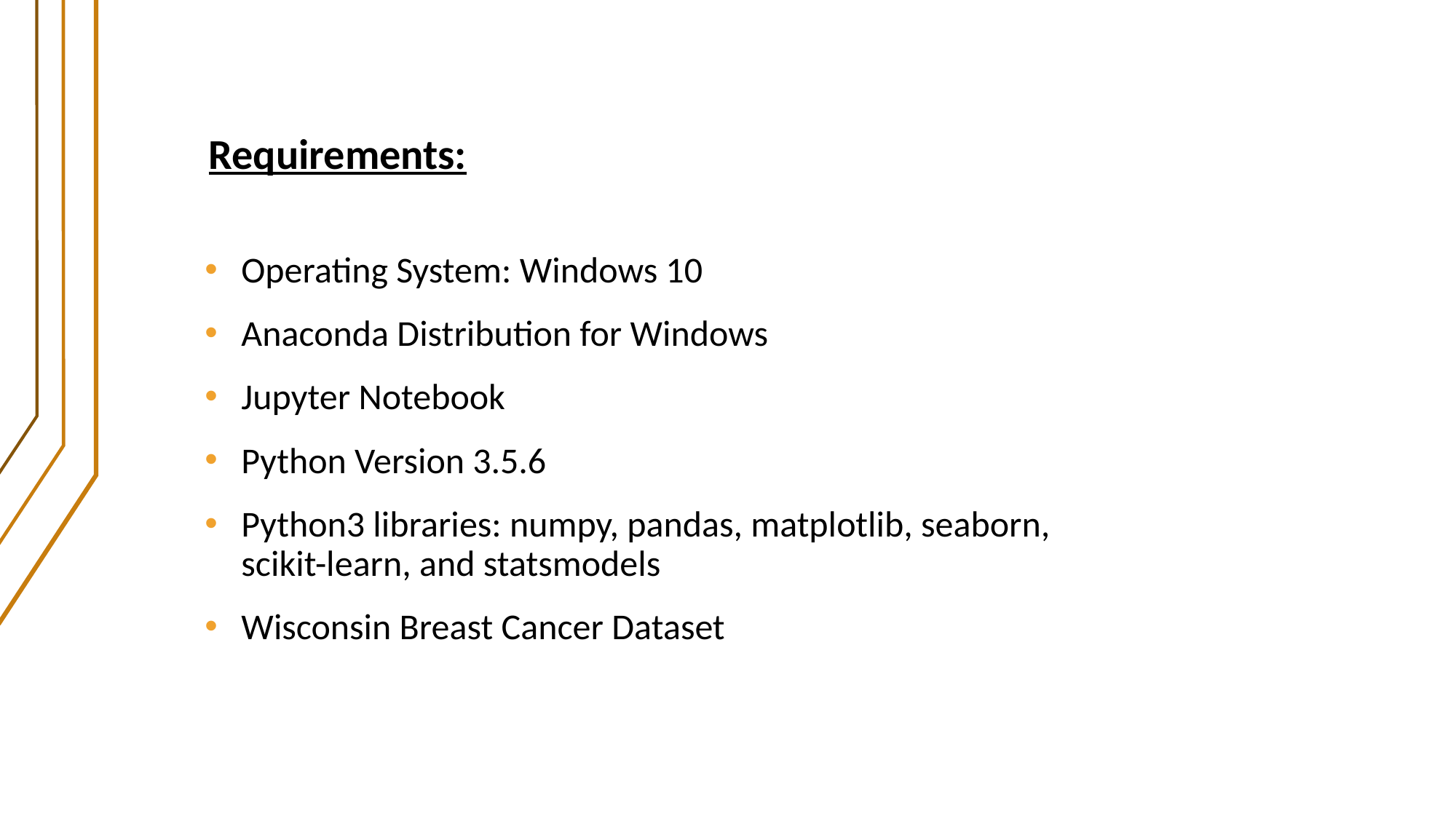

# Requirements:
Operating System: Windows 10
Anaconda Distribution for Windows
Jupyter Notebook
Python Version 3.5.6
Python3 libraries: numpy, pandas, matplotlib, seaborn, scikit-learn, and statsmodels
Wisconsin Breast Cancer Dataset